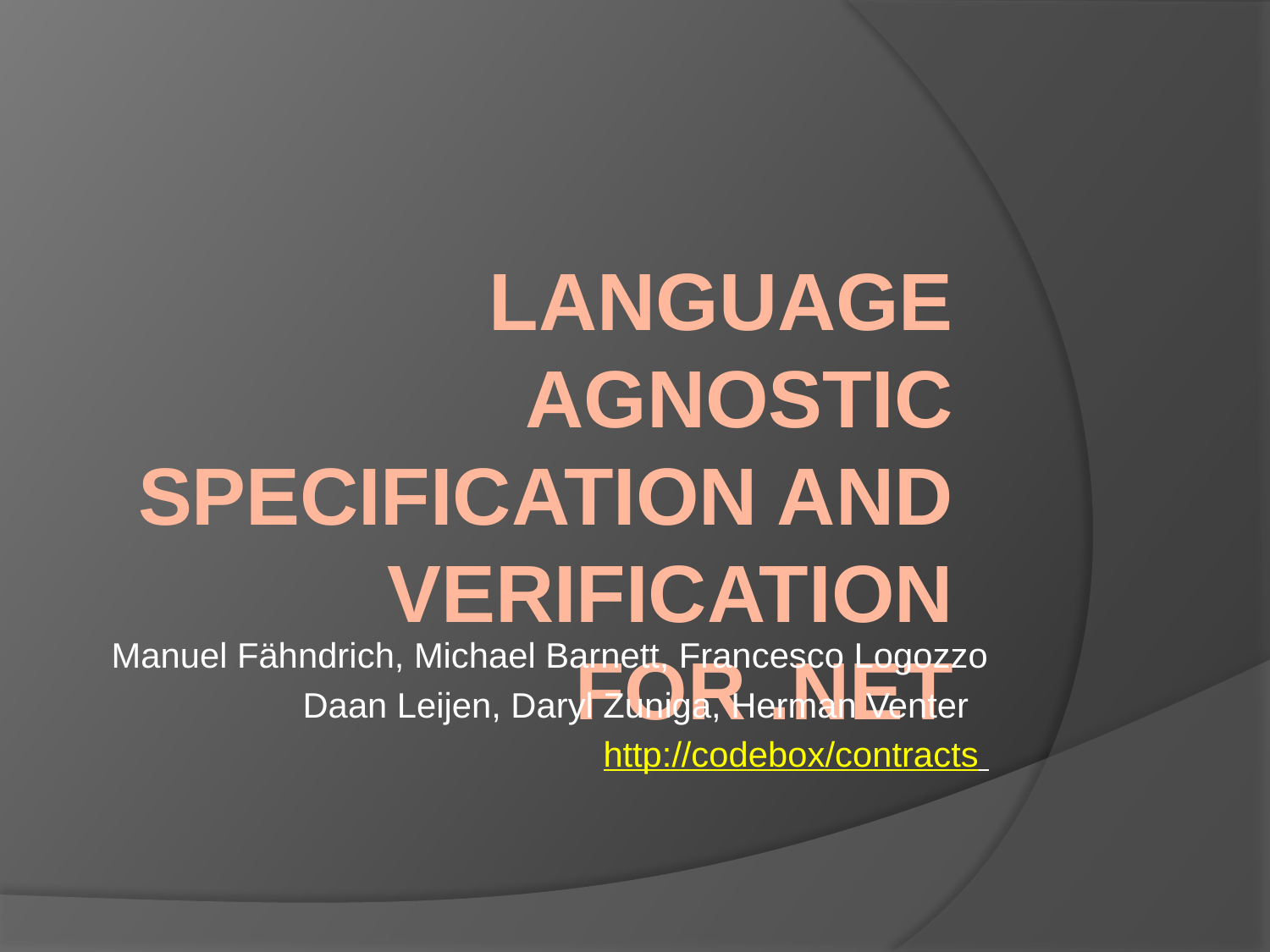

# Language Agnostic SPECIFICATION AND Verification For .NET

Manuel Fähndrich, Michael Barnett, Francesco Logozzo
Daan Leijen, Daryl Zuniga, Herman Venter
http://codebox/contracts